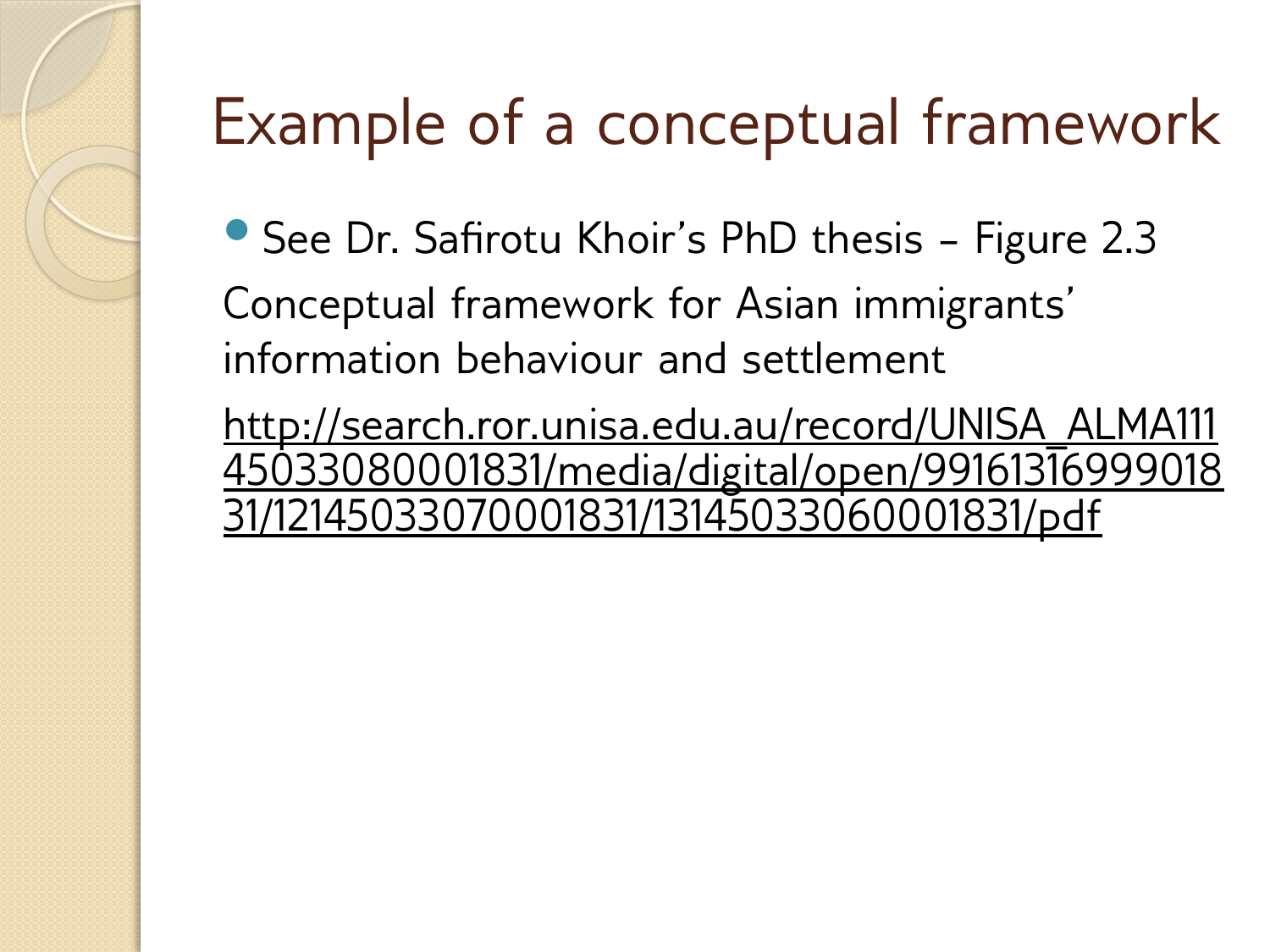

# Example of a conceptual framework
See Dr. Safirotu Khoir’s PhD thesis – Figure 2.3
Conceptual framework for Asian immigrants’ information behaviour and settlement
http://search.ror.unisa.edu.au/record/UNISA_ALMA11145033080001831/media/digital/open/9916131699901831/12145033070001831/13145033060001831/pdf